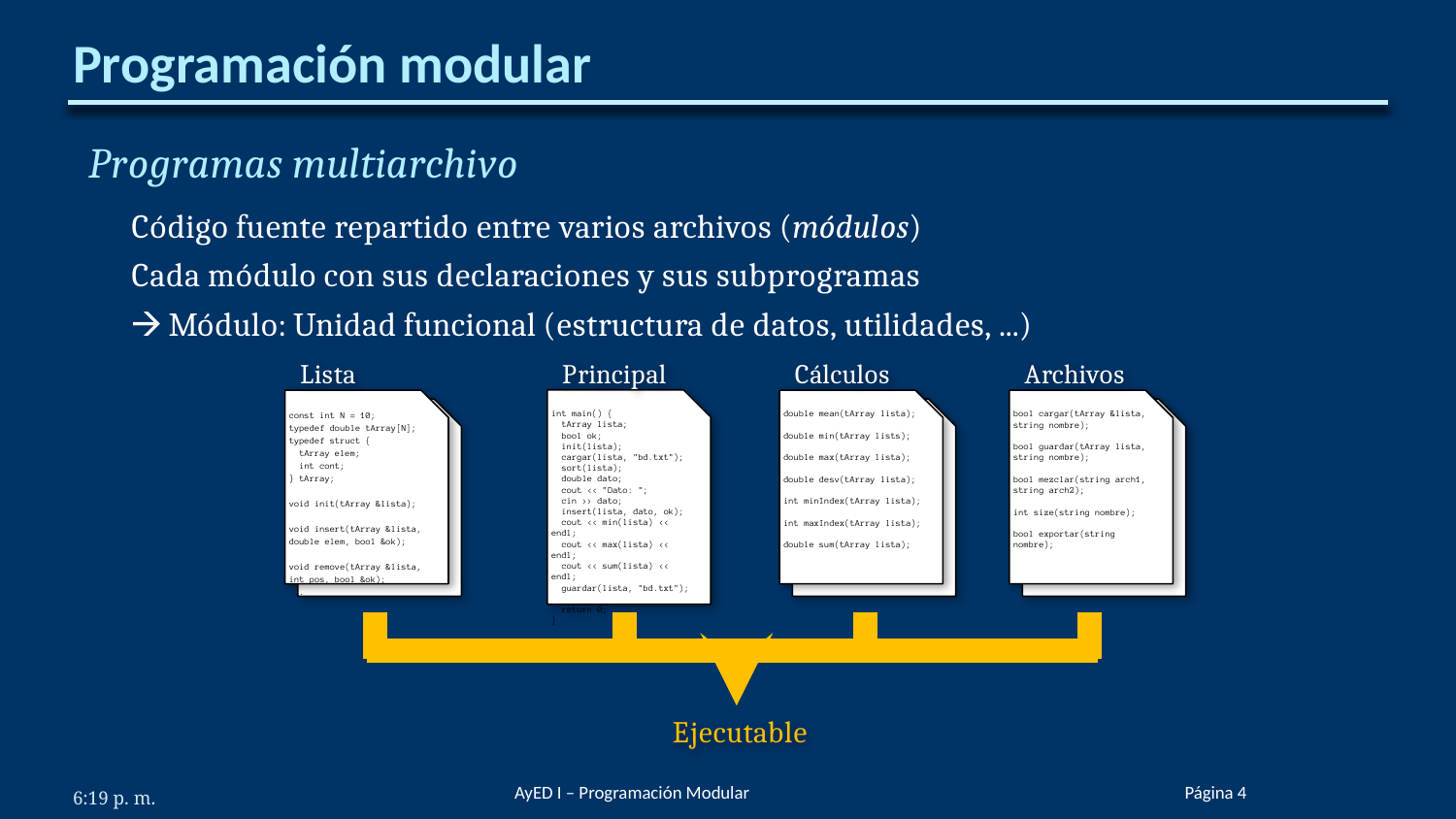

# Programación modular
Programas multiarchivo
Código fuente repartido entre varios archivos (módulos)
Cada módulo con sus declaraciones y sus subprogramas
🡪 Módulo: Unidad funcional (estructura de datos, utilidades, ...)
Principal
int main() {
  tArray lista;
  bool ok;
  init(lista);
  cargar(lista, "bd.txt");
  sort(lista);
  double dato;
  cout << "Dato: ";
  cin >> dato;
  insert(lista, dato, ok);
  cout << min(lista) << endl;
  cout << max(lista) << endl;
  cout << sum(lista) << endl;
  guardar(lista, "bd.txt");

  return 0;
}
Lista
const int N = 10;
typedef double tArray[N];
typedef struct {
  tArray elem;
  int cont;
} tArray;

void init(tArray &lista);

void insert(tArray &lista, double elem, bool &ok);

void remove(tArray &lista, int pos, bool &ok);
...

Cálculos
double mean(tArray lista);

double min(tArray lists);

double max(tArray lista);

double desv(tArray lista);

int minIndex(tArray lista);

int maxIndex(tArray lista);

double sum(tArray lista);

Archivos
bool cargar(tArray &lista, string nombre);

bool guardar(tArray lista, string nombre);

bool mezclar(string arch1, string arch2);

int size(string nombre);

bool exportar(string nombre);

Ejecutable
AyED I – Programación Modular
Página 4
6:19 p. m.